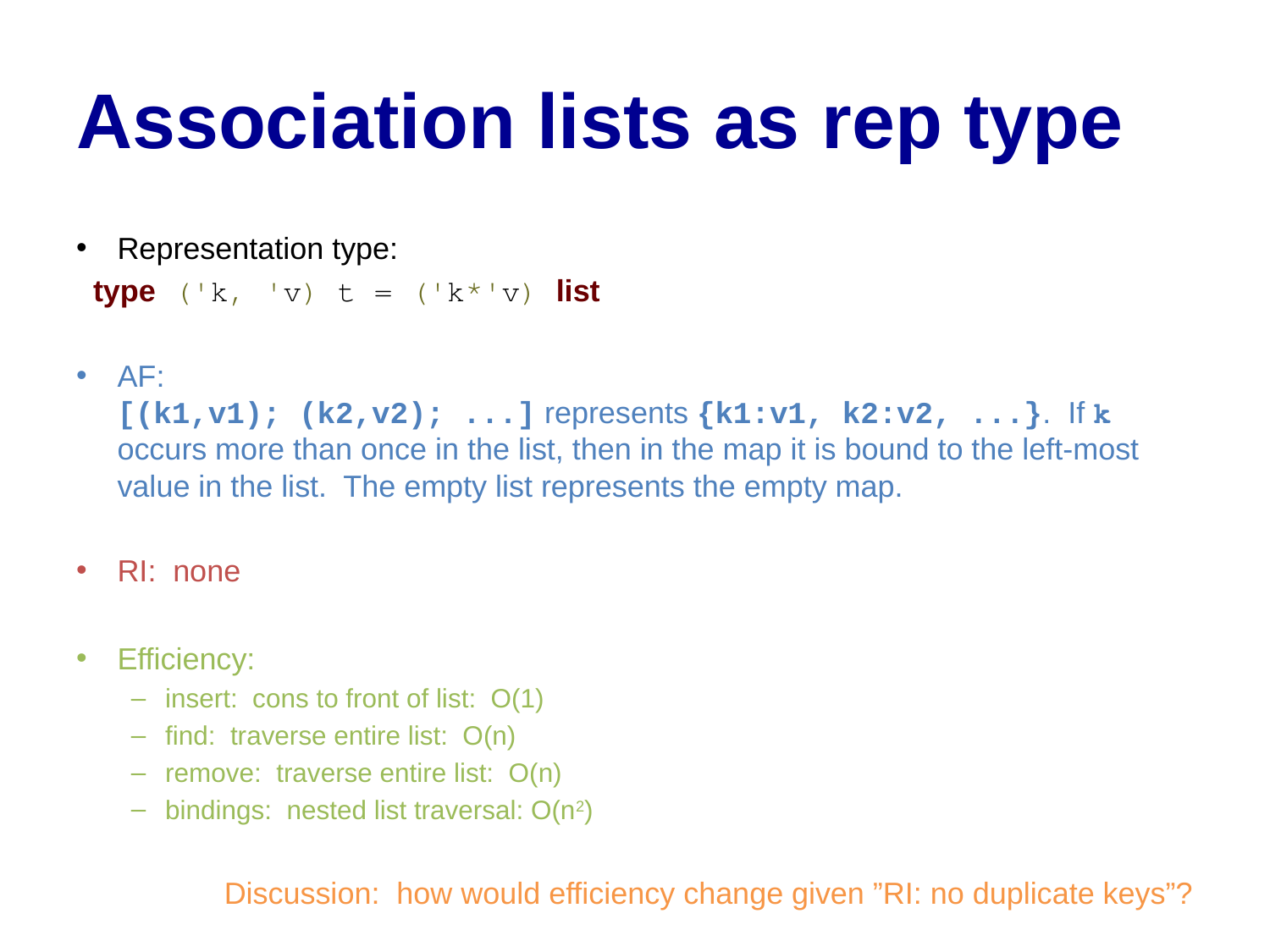

# Association lists as rep type
Representation type:
  type ('k, 'v) t = ('k*'v) list

AF:
[(k1,v1); (k2,v2); ...] represents {k1:v1, k2:v2, ...}.  If k occurs more than once in the list, then in the map it is bound to the left-most value in the list.  The empty list represents the empty map.

RI:  none

Efficiency:
insert:  cons to front of list:  O(1)
find:  traverse entire list:  O(n)
remove:  traverse entire list:  O(n)
bindings:  nested list traversal: O(n2)

Discussion:  how would efficiency change given ”RI: no duplicate keys”?